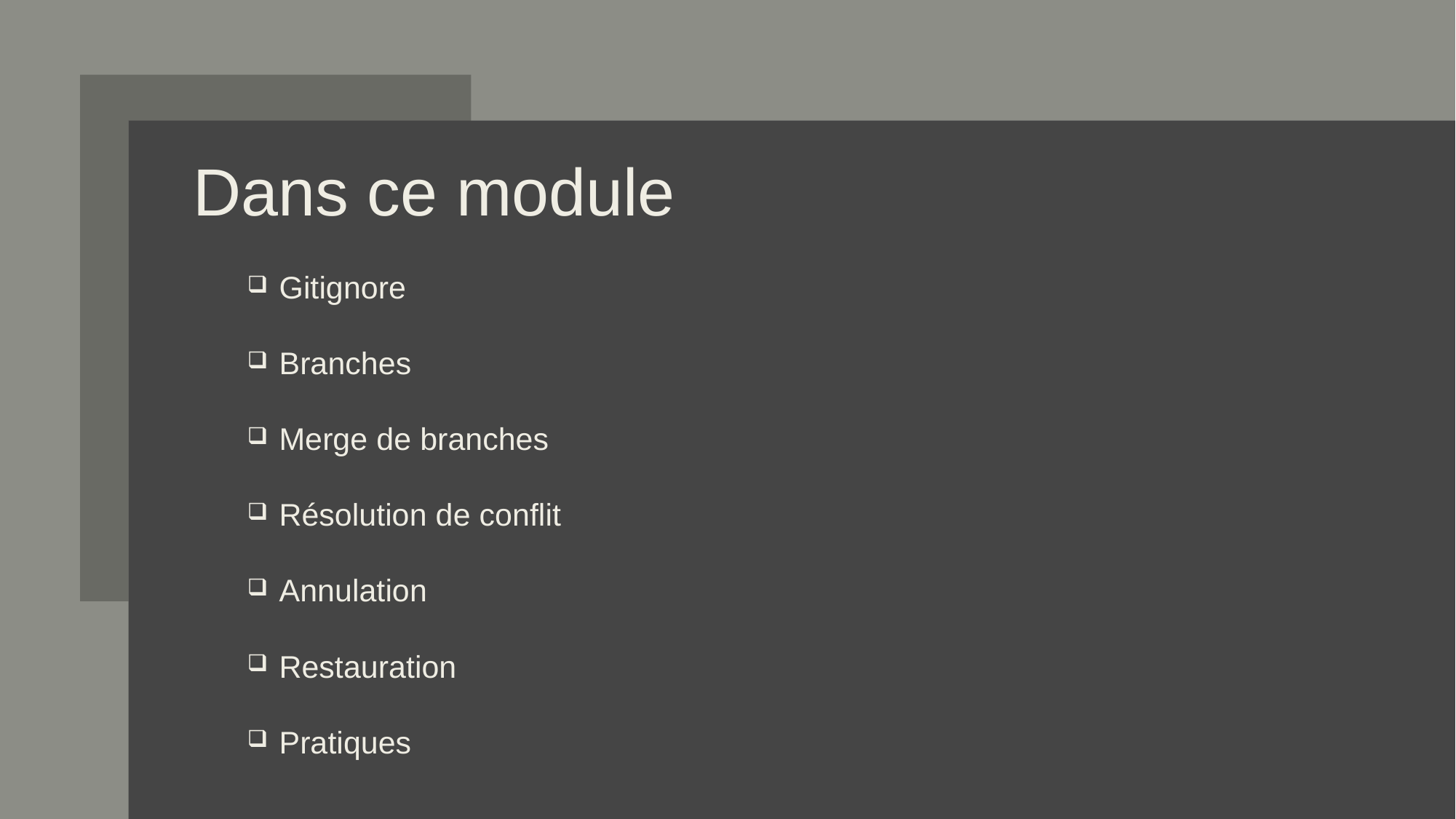

# Dans ce module
Gitignore

Branches

Merge de branches

Résolution de conflit

Annulation

Restauration

Pratiques